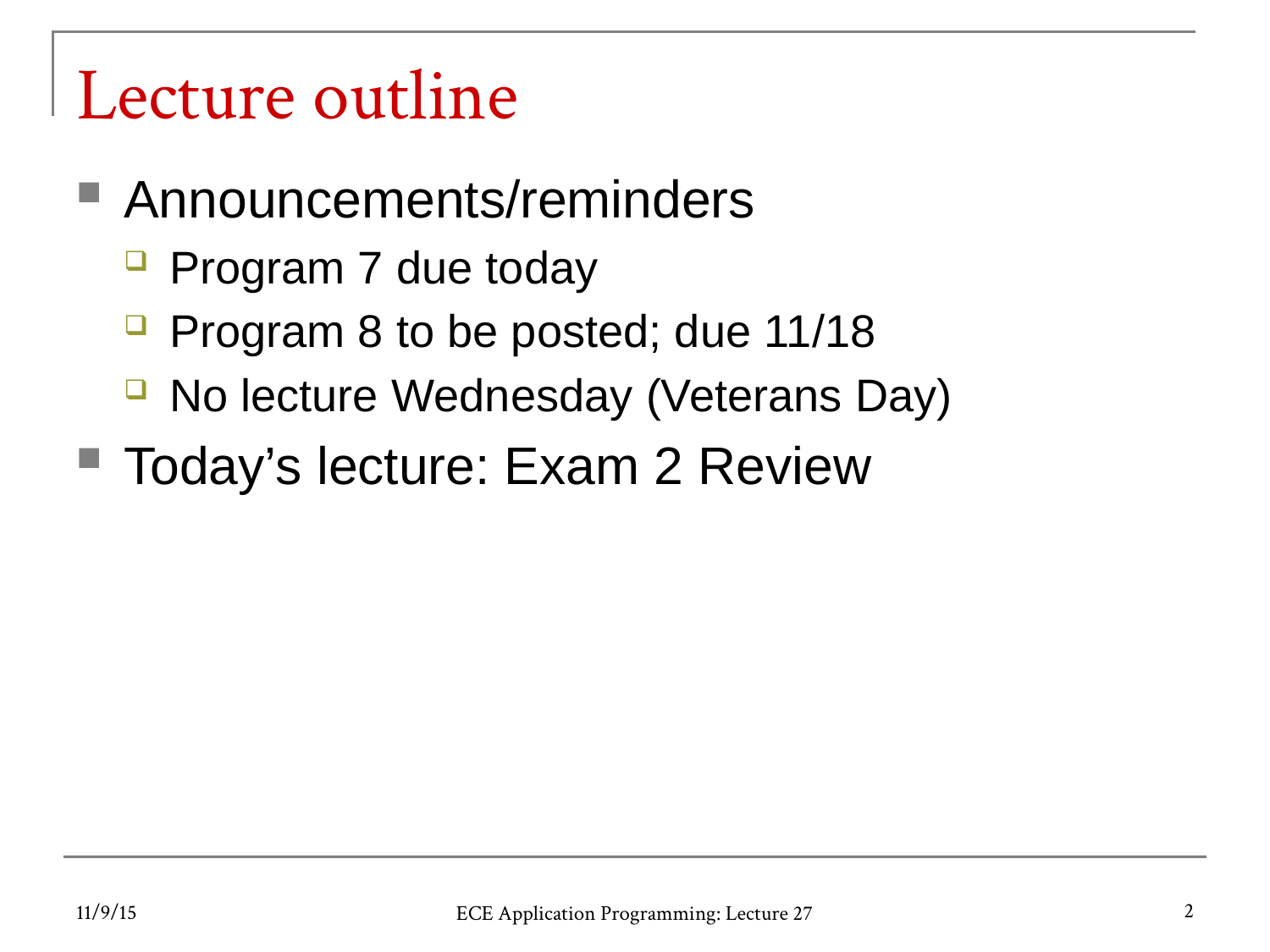

# Lecture outline
Announcements/reminders
Program 7 due today
Program 8 to be posted; due 11/18
No lecture Wednesday (Veterans Day)
Today’s lecture: Exam 2 Review
11/9/15
2
ECE Application Programming: Lecture 27